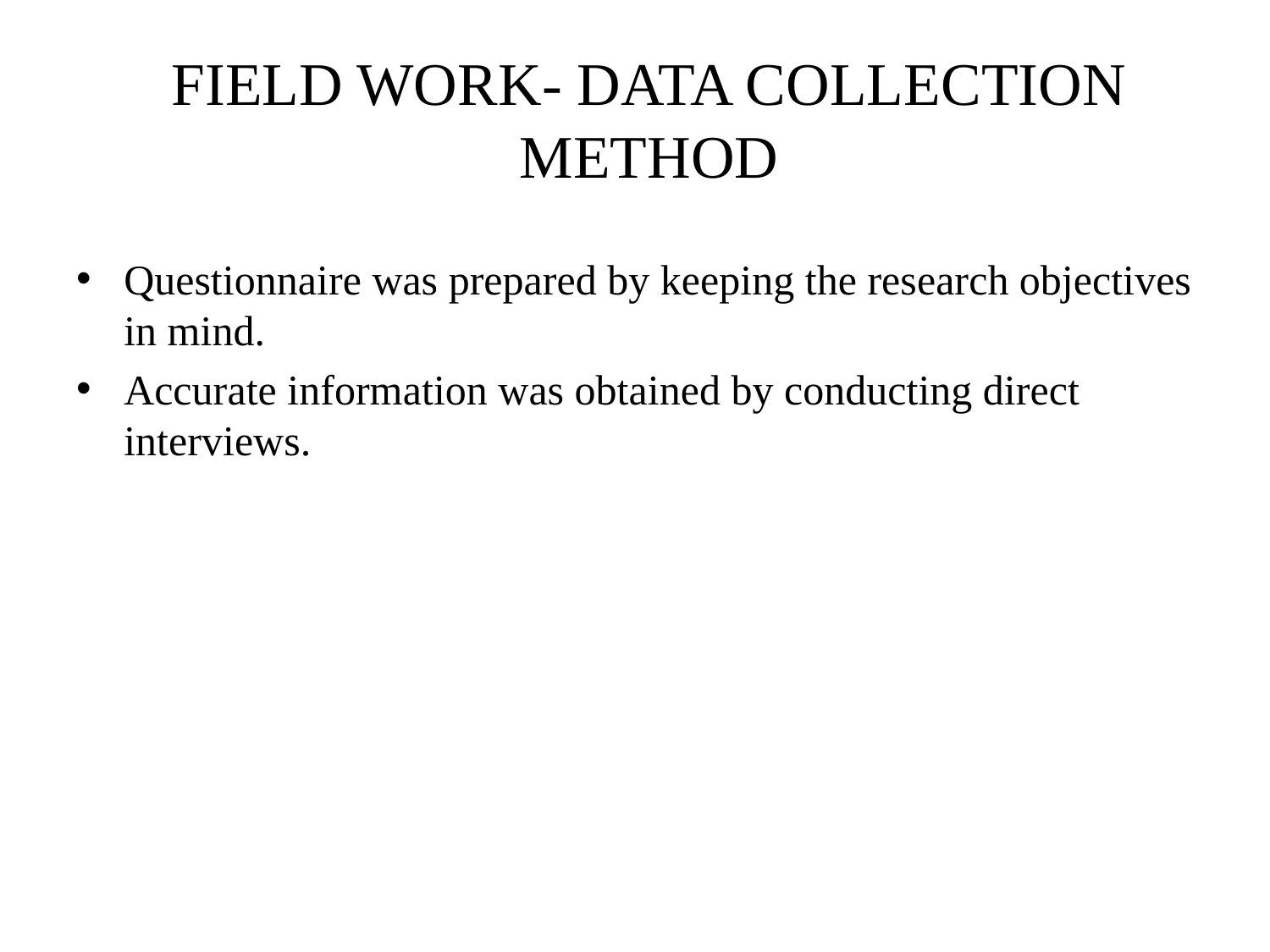

# FIELD WORK- DATA COLLECTION METHOD
Questionnaire was prepared by keeping the research objectives in mind.
Accurate information was obtained by conducting direct interviews.